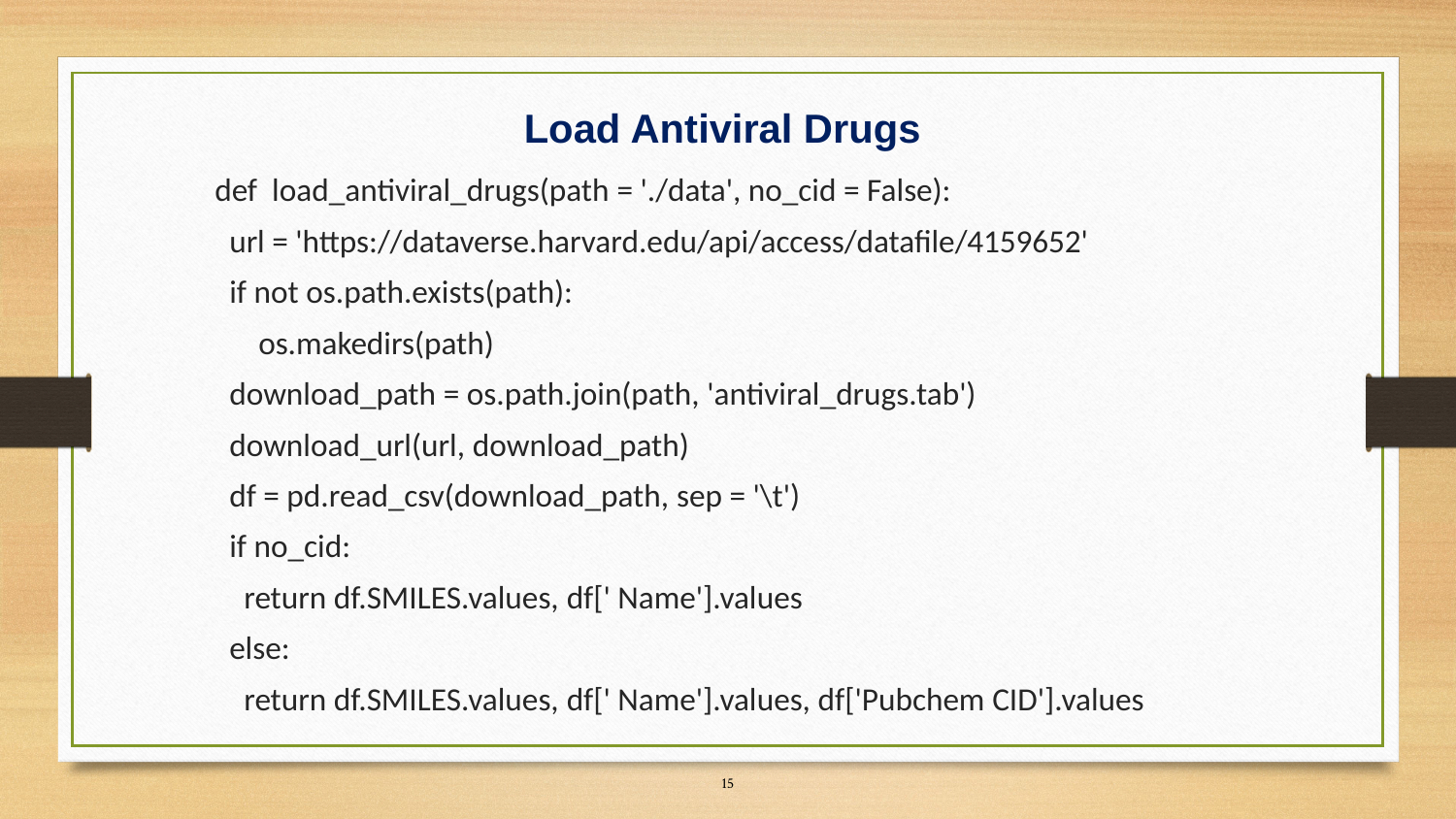

# Load Antiviral Drugs
def  load_antiviral_drugs(path = './data', no_cid = False):
  url = 'https://dataverse.harvard.edu/api/access/datafile/4159652'
  if not os.path.exists(path):
      os.makedirs(path)
  download_path = os.path.join(path, 'antiviral_drugs.tab')
  download_url(url, download_path)
  df = pd.read_csv(download_path, sep = '\t')
  if no_cid:
    return df.SMILES.values, df[' Name'].values
  else:
    return df.SMILES.values, df[' Name'].values, df['Pubchem CID'].values

15